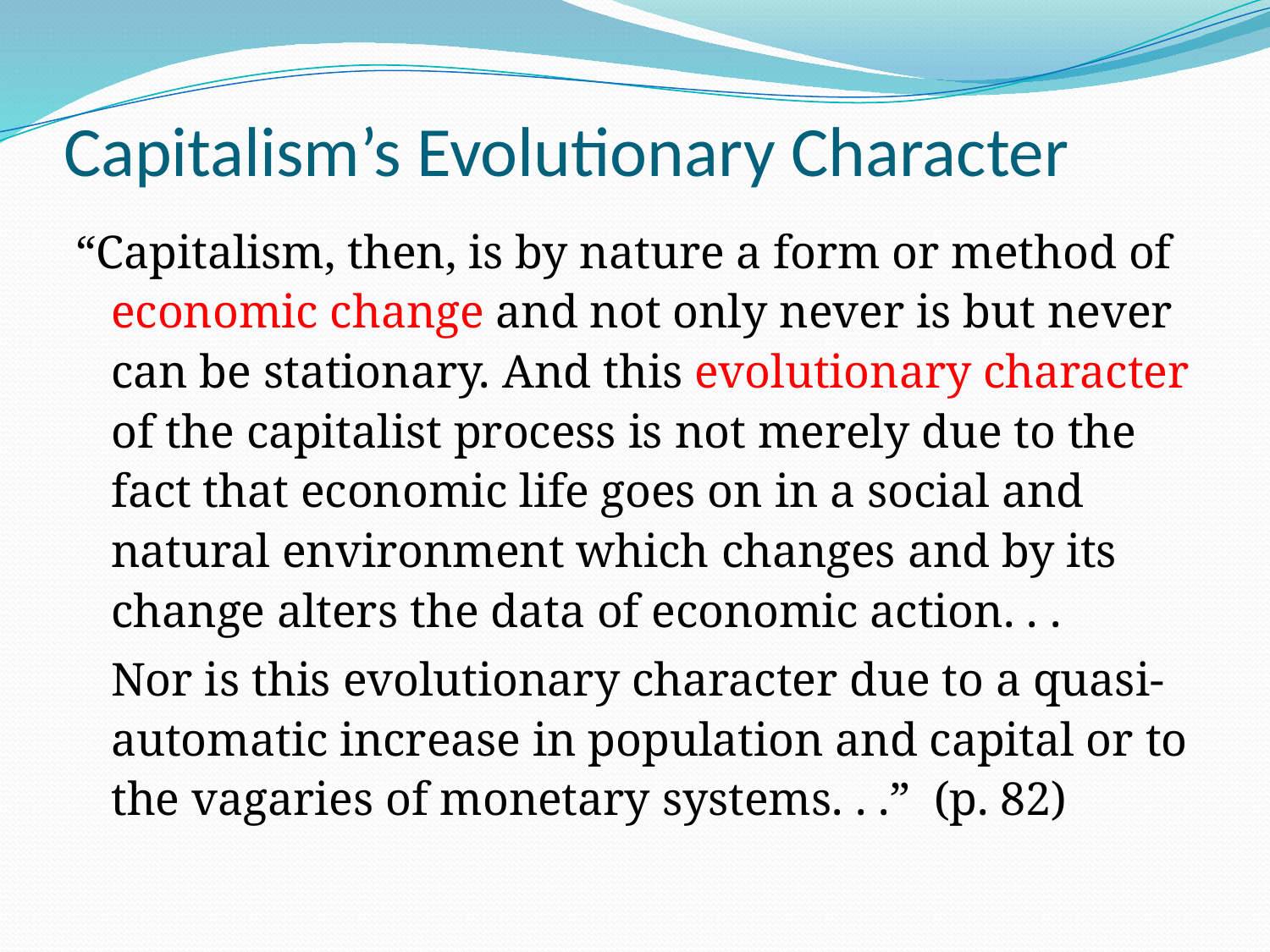

# Capitalism’s Evolutionary Character
“Capitalism, then, is by nature a form or method of economic change and not only never is but never can be stationary. And this evolutionary character of the capitalist process is not merely due to the fact that economic life goes on in a social and natural environment which changes and by its change alters the data of economic action. . .
	Nor is this evolutionary character due to a quasi-automatic increase in population and capital or to the vagaries of monetary systems. . .”  (p. 82)